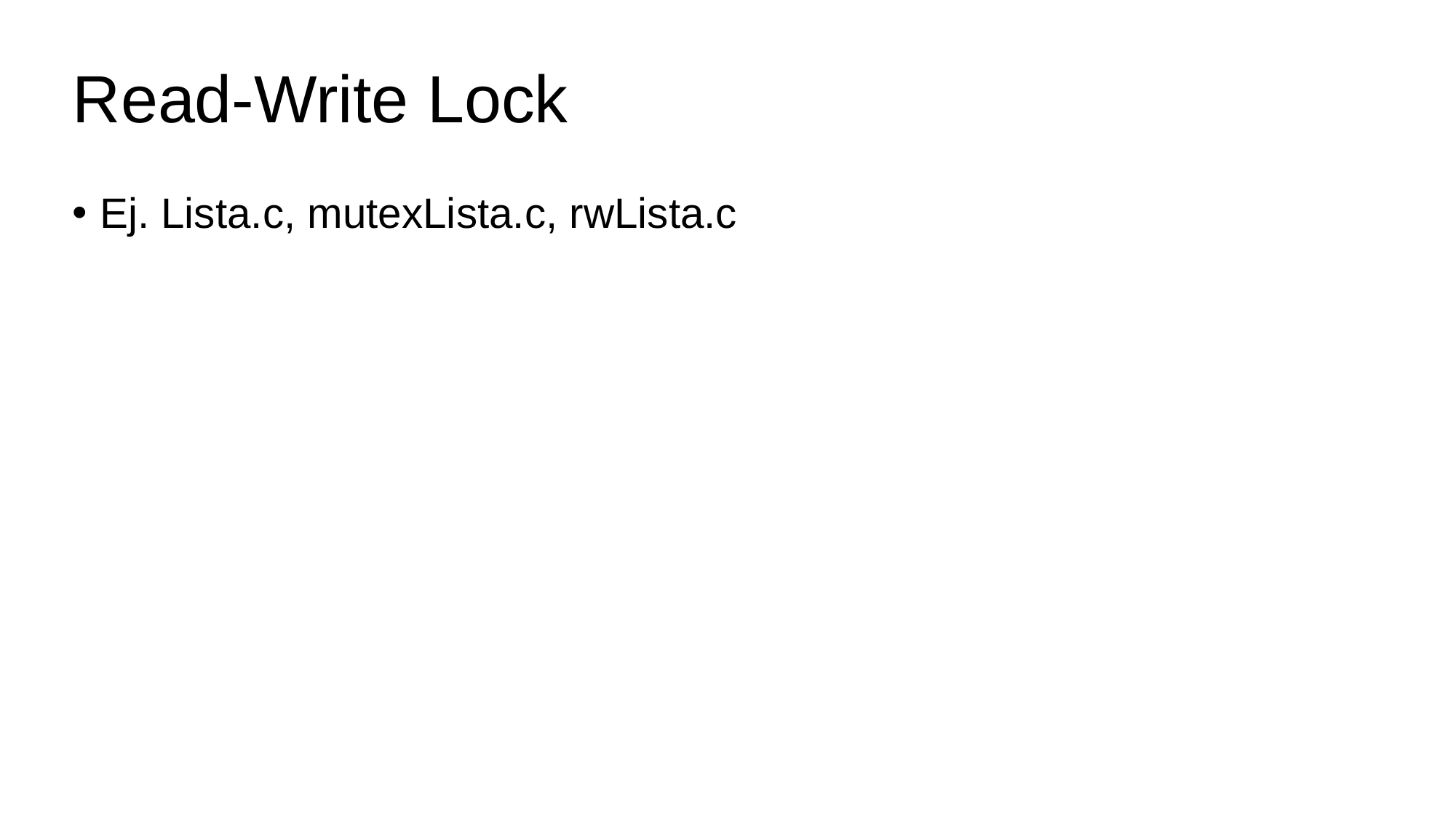

# Read-Write Lock
Ej. Lista.c, mutexLista.c, rwLista.c